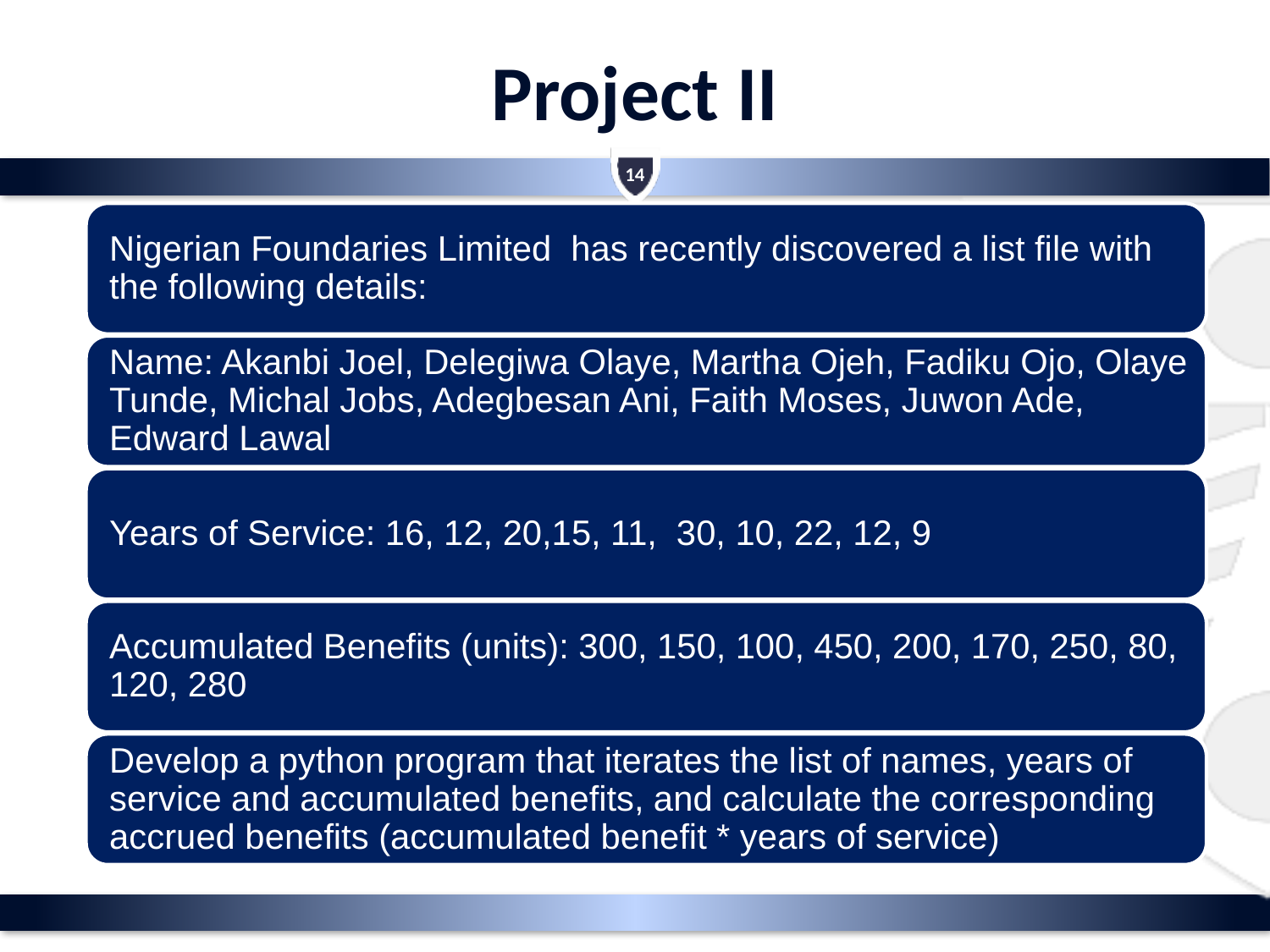

# Project II
14
Nigerian Foundaries Limited  has recently discovered a list file with the following details:
Name: Akanbi Joel, Delegiwa Olaye, Martha Ojeh, Fadiku Ojo, Olaye Tunde, Michal Jobs, Adegbesan Ani, Faith Moses, Juwon Ade, Edward Lawal
Years of Service: 16, 12, 20,15, 11,  30, 10, 22, 12, 9
Accumulated Benefits (units): 300, 150, 100, 450, 200, 170, 250, 80, 120, 280
Develop a python program that iterates the list of names, years of service and accumulated benefits, and calculate the corresponding accrued benefits (accumulated benefit * years of service)